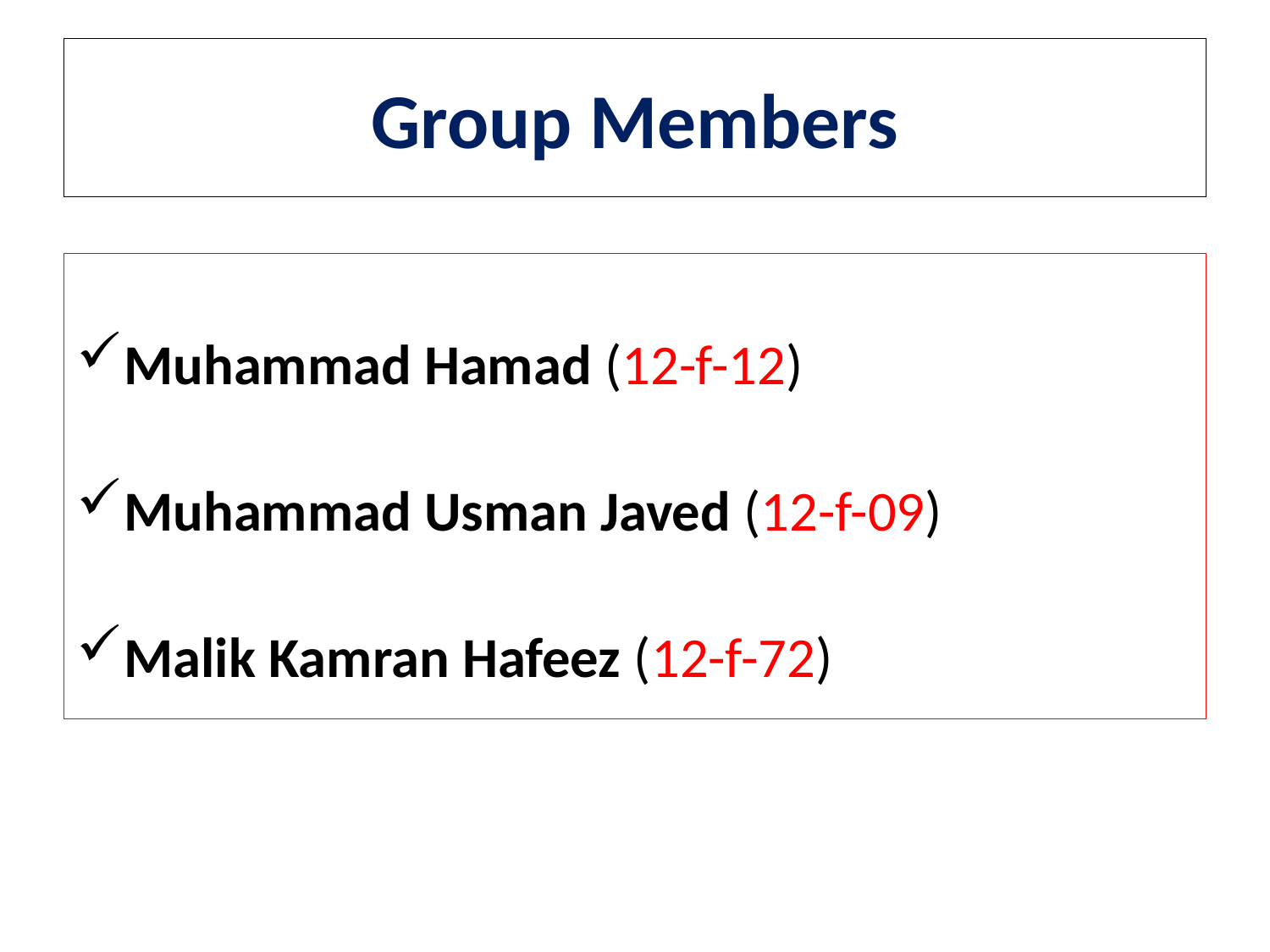

# Group Members
Muhammad Hamad (12-f-12)
Muhammad Usman Javed (12-f-09)
Malik Kamran Hafeez (12-f-72)